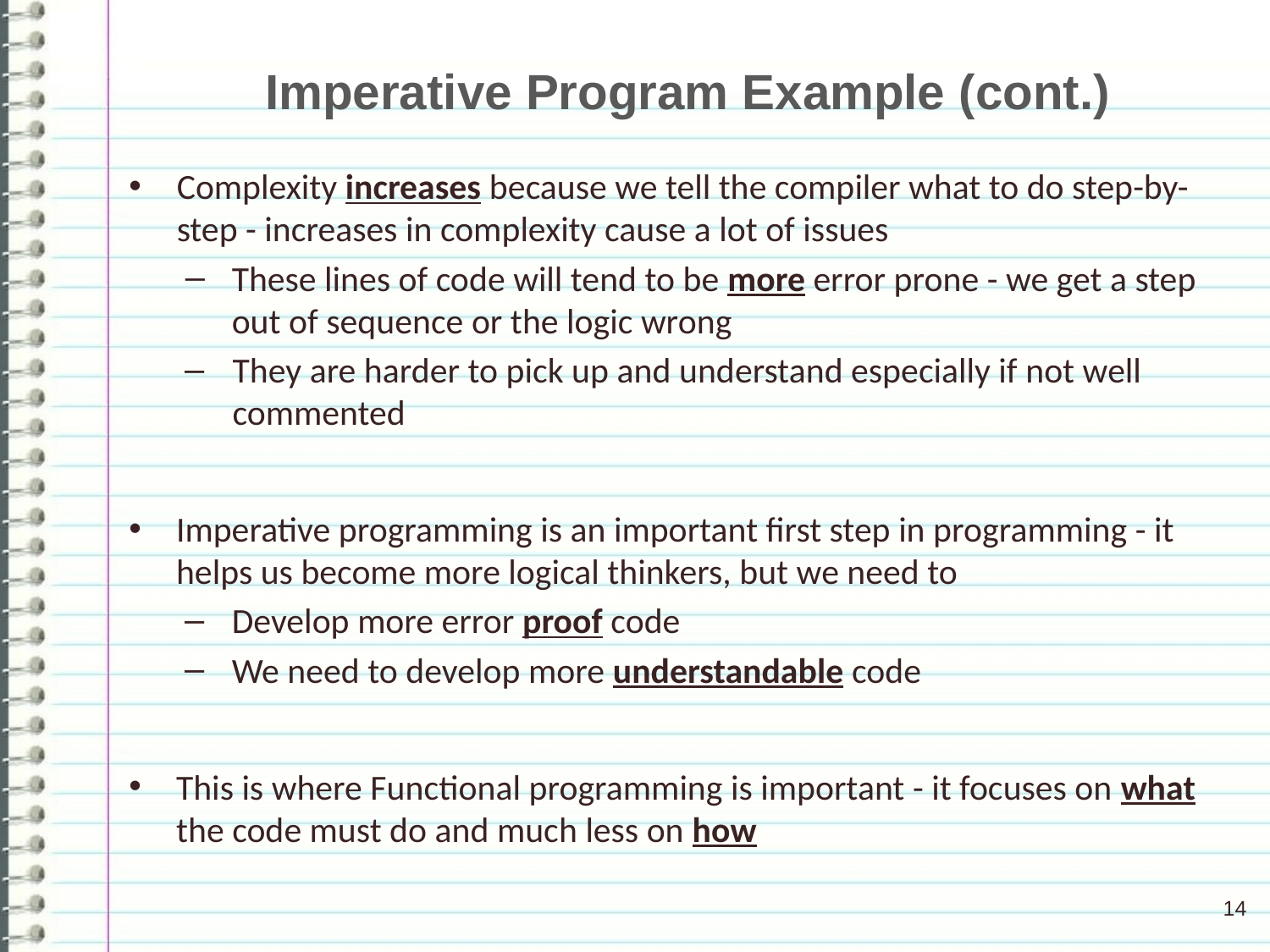

# Imperative Program Example (cont.)
Complexity increases because we tell the compiler what to do step-by-step - increases in complexity cause a lot of issues
These lines of code will tend to be more error prone - we get a step out of sequence or the logic wrong
They are harder to pick up and understand especially if not well commented

Imperative programming is an important first step in programming - it helps us become more logical thinkers, but we need to
Develop more error proof code
We need to develop more understandable code

This is where Functional programming is important - it focuses on what the code must do and much less on how
14